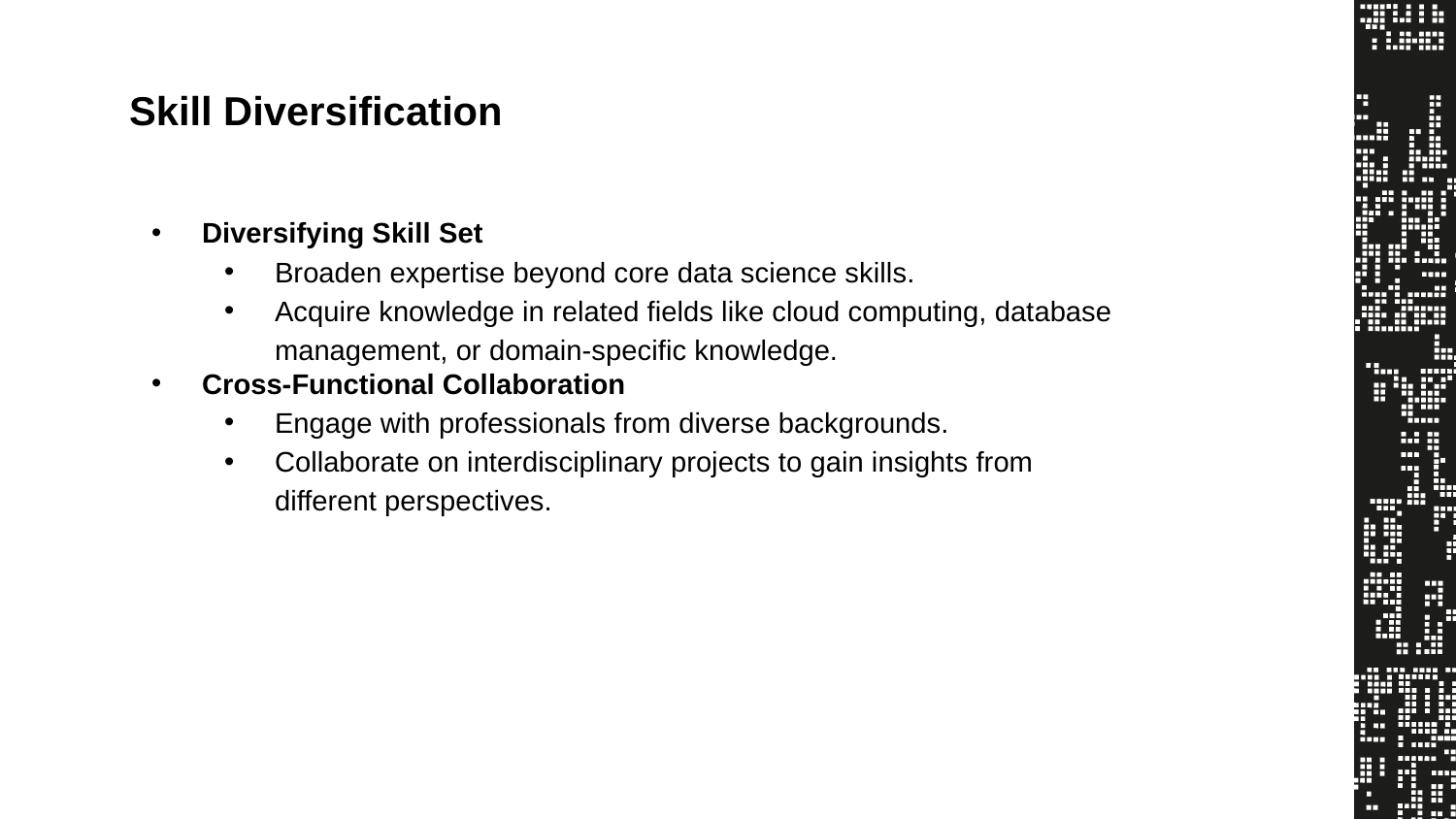

Skill Diversification
Diversifying Skill Set
Broaden expertise beyond core data science skills.
Acquire knowledge in related fields like cloud computing, database management, or domain-specific knowledge.
Cross-Functional Collaboration
Engage with professionals from diverse backgrounds.
Collaborate on interdisciplinary projects to gain insights from different perspectives.